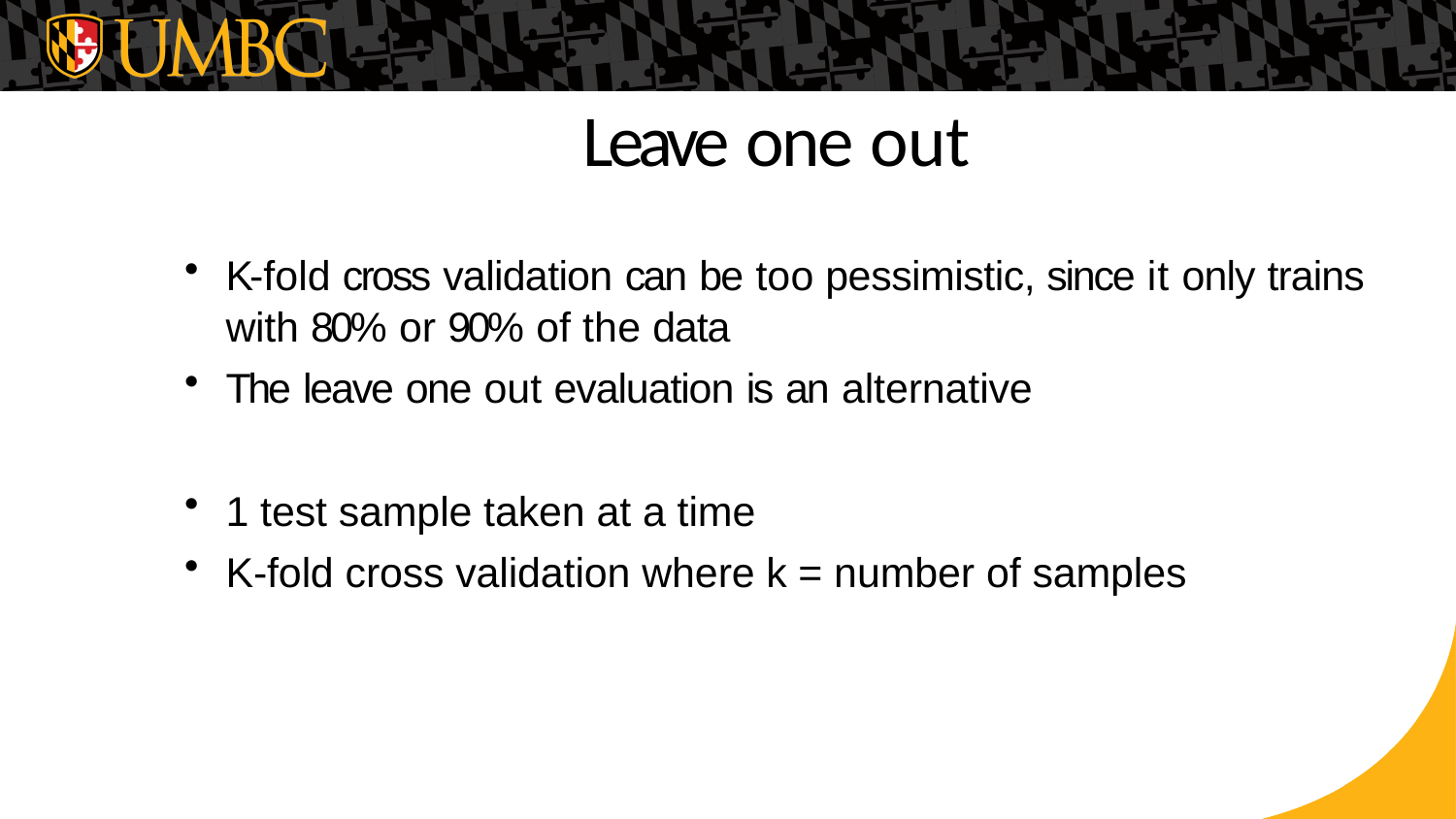

# Leave one out
K-fold cross validation can be too pessimistic, since it only trains with 80% or 90% of the data
The leave one out evaluation is an alternative

1 test sample taken at a time
K-fold cross validation where k = number of samples
8